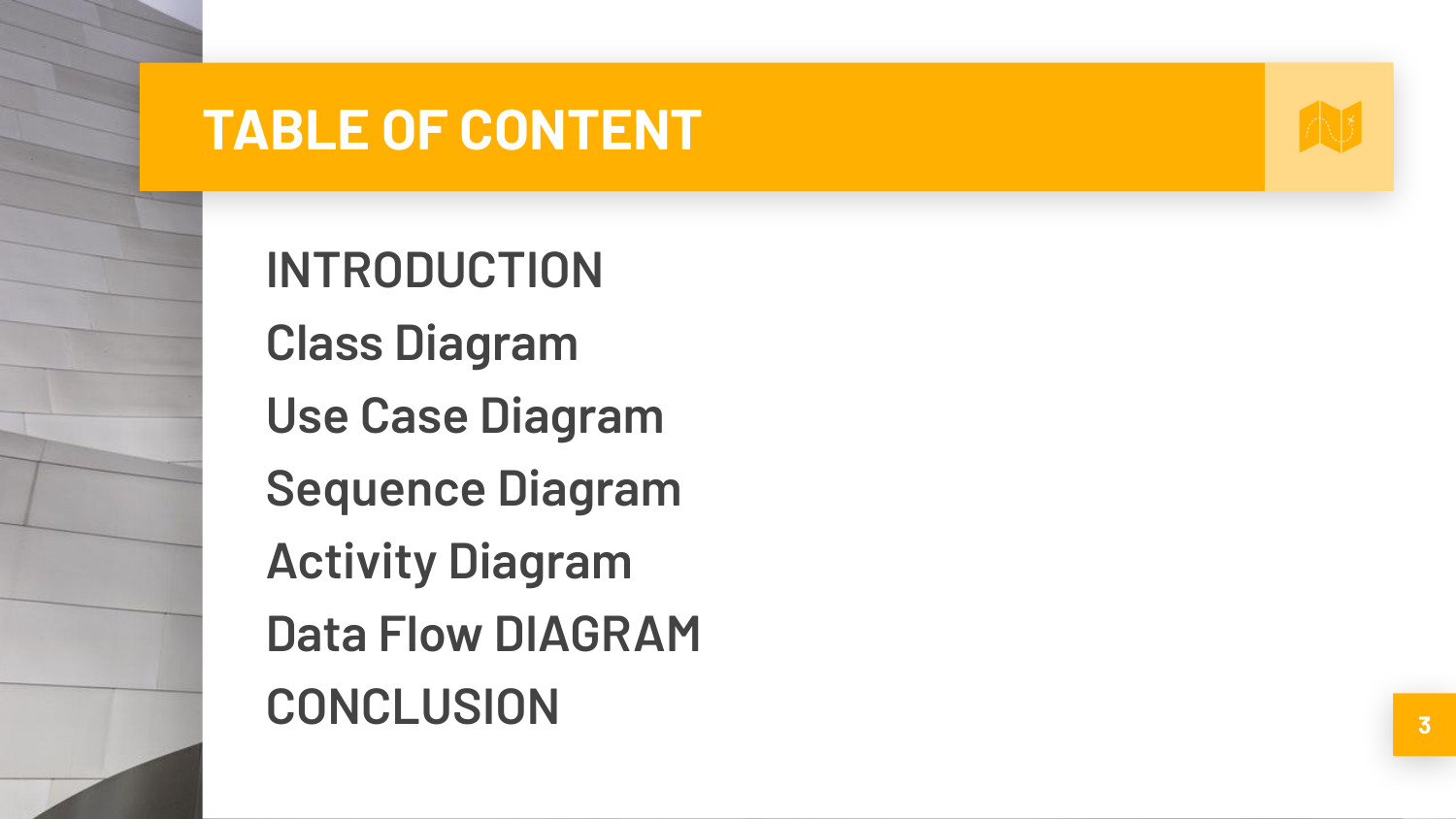

# TABLE OF CONTENT

INTRODUCTION
Class Diagram
Use Case Diagram
Sequence Diagram
Activity Diagram
Data Flow DIAGRAM
CONCLUSION

3